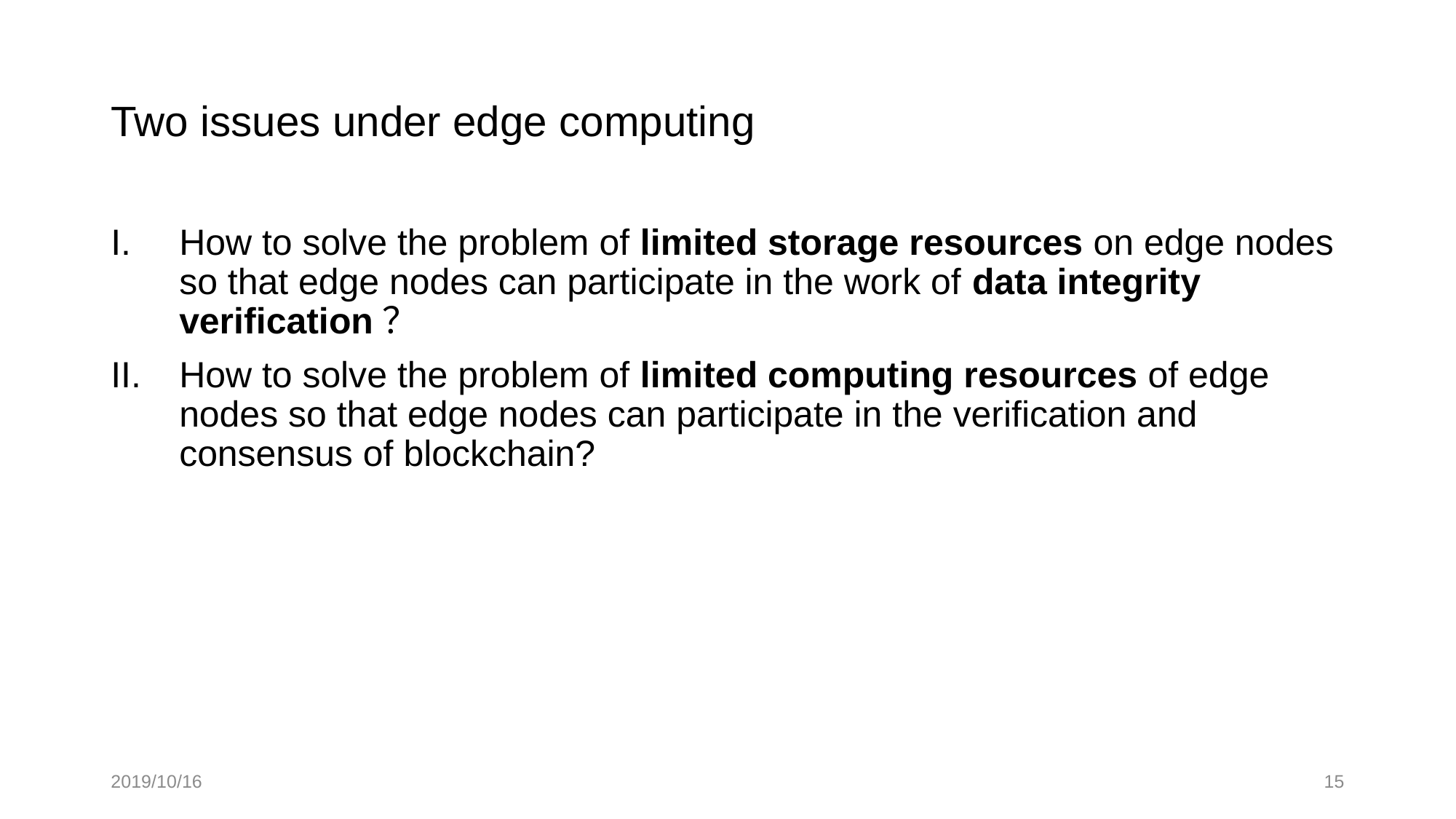

# Two issues under edge computing
How to solve the problem of limited storage resources on edge nodes so that edge nodes can participate in the work of data integrity verification？
How to solve the problem of limited computing resources of edge nodes so that edge nodes can participate in the verification and consensus of blockchain?
2019/10/16
15